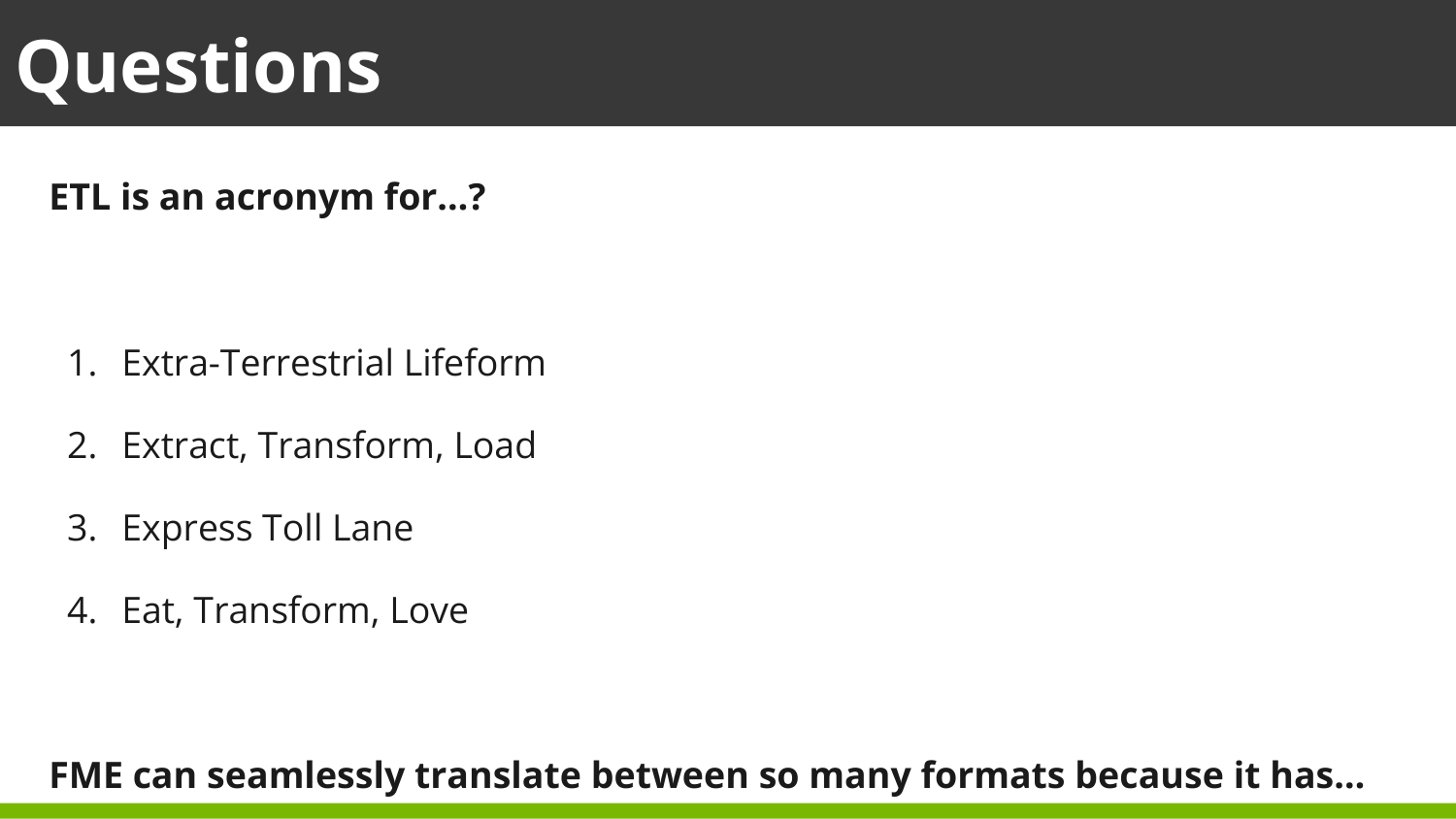

Questions

ETL is an acronym for…?

Extra-Terrestrial Lifeform
Extract, Transform, Load
Express Toll Lane
Eat, Transform, Love

FME can seamlessly translate between so many formats because it has…

A sentient data dictionary
A retro-encabulator
A rich data model
A core of unicorn hairs